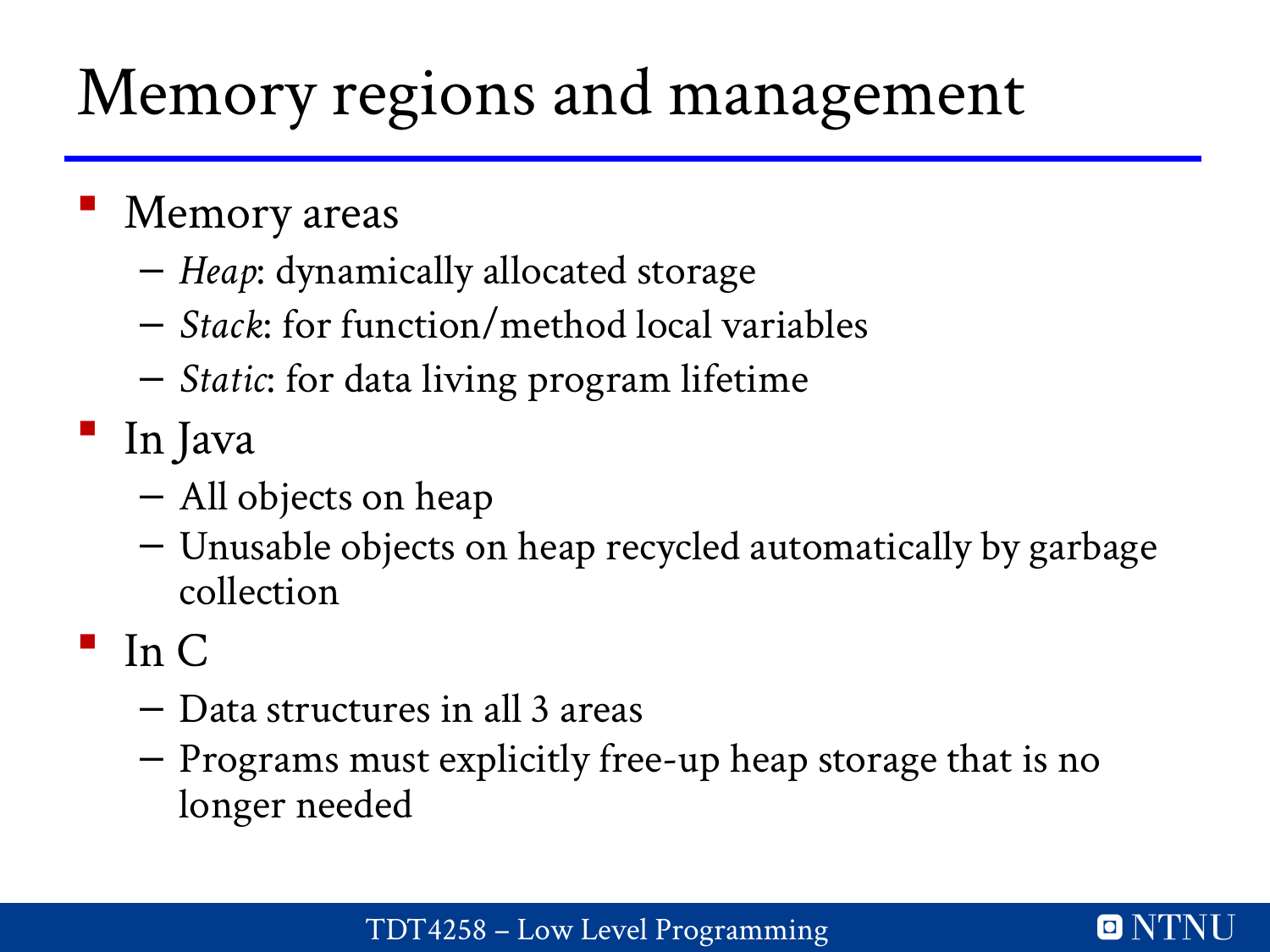

# Memory regions and management
Memory areas
Heap: dynamically allocated storage
Stack: for function/method local variables
Static: for data living program lifetime
In Java
All objects on heap
Unusable objects on heap recycled automatically by garbage collection
In C
Data structures in all 3 areas
Programs must explicitly free-up heap storage that is no longer needed